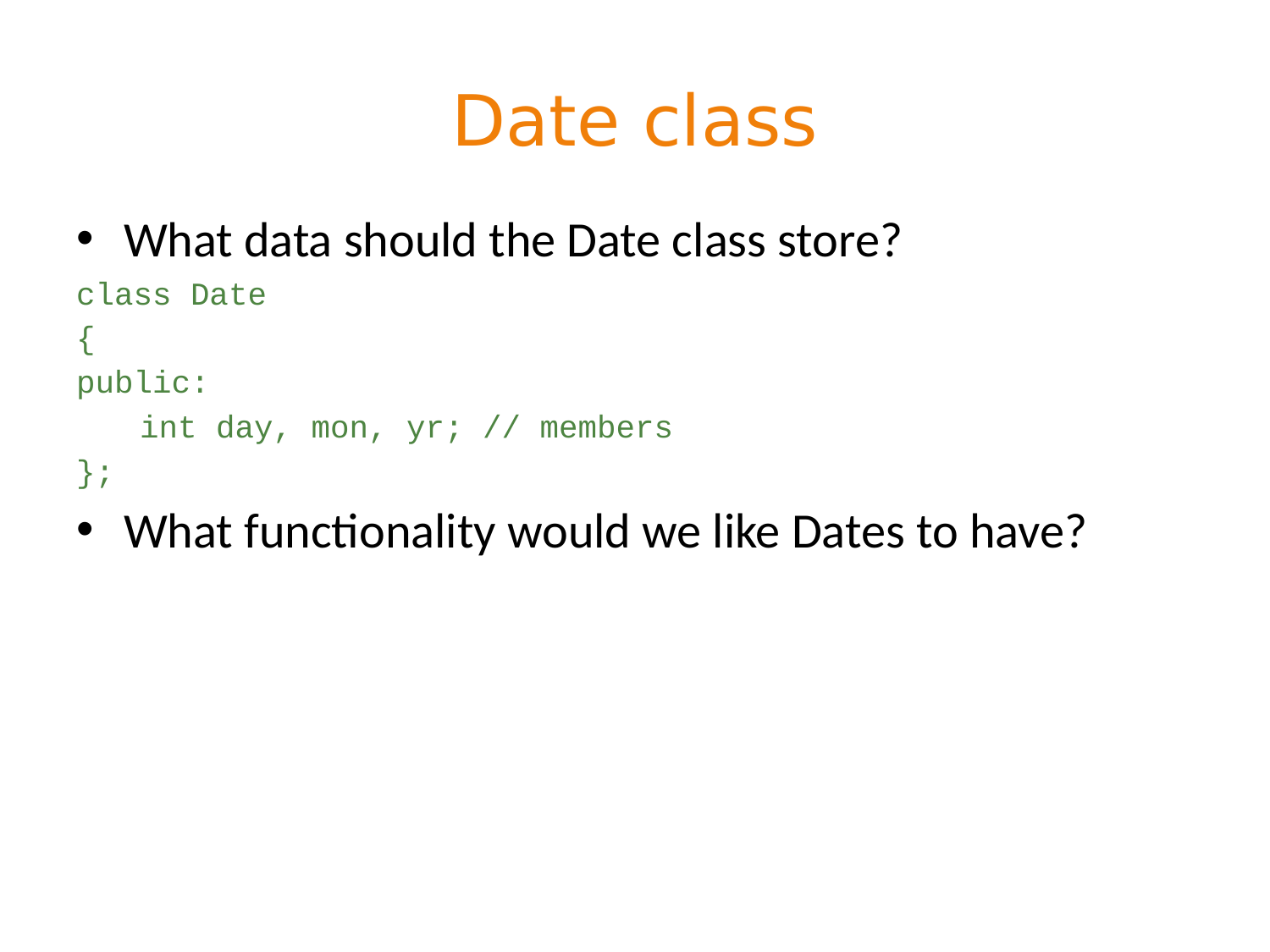

# Date class
What data should the Date class store?
class Date
{
public:
int day, mon, yr; // members
};
What functionality would we like Dates to have?